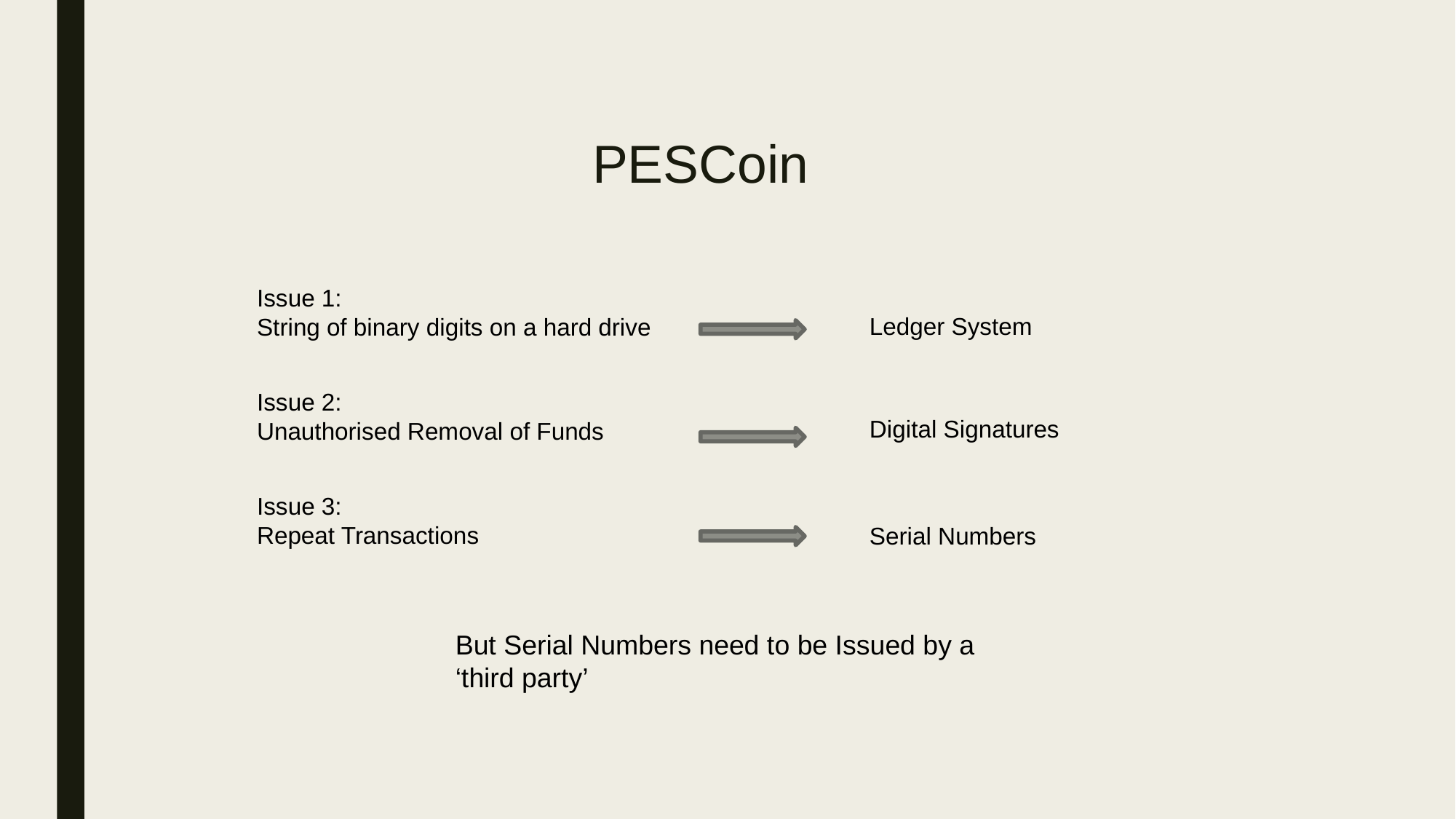

# PESCoin
Issue 1:
String of binary digits on a hard drive
Ledger System

Issue 2:
Unauthorised Removal of Funds
Digital Signatures

Issue 3:
Repeat Transactions
Serial Numbers

But Serial Numbers need to be Issued by a ‘third party’